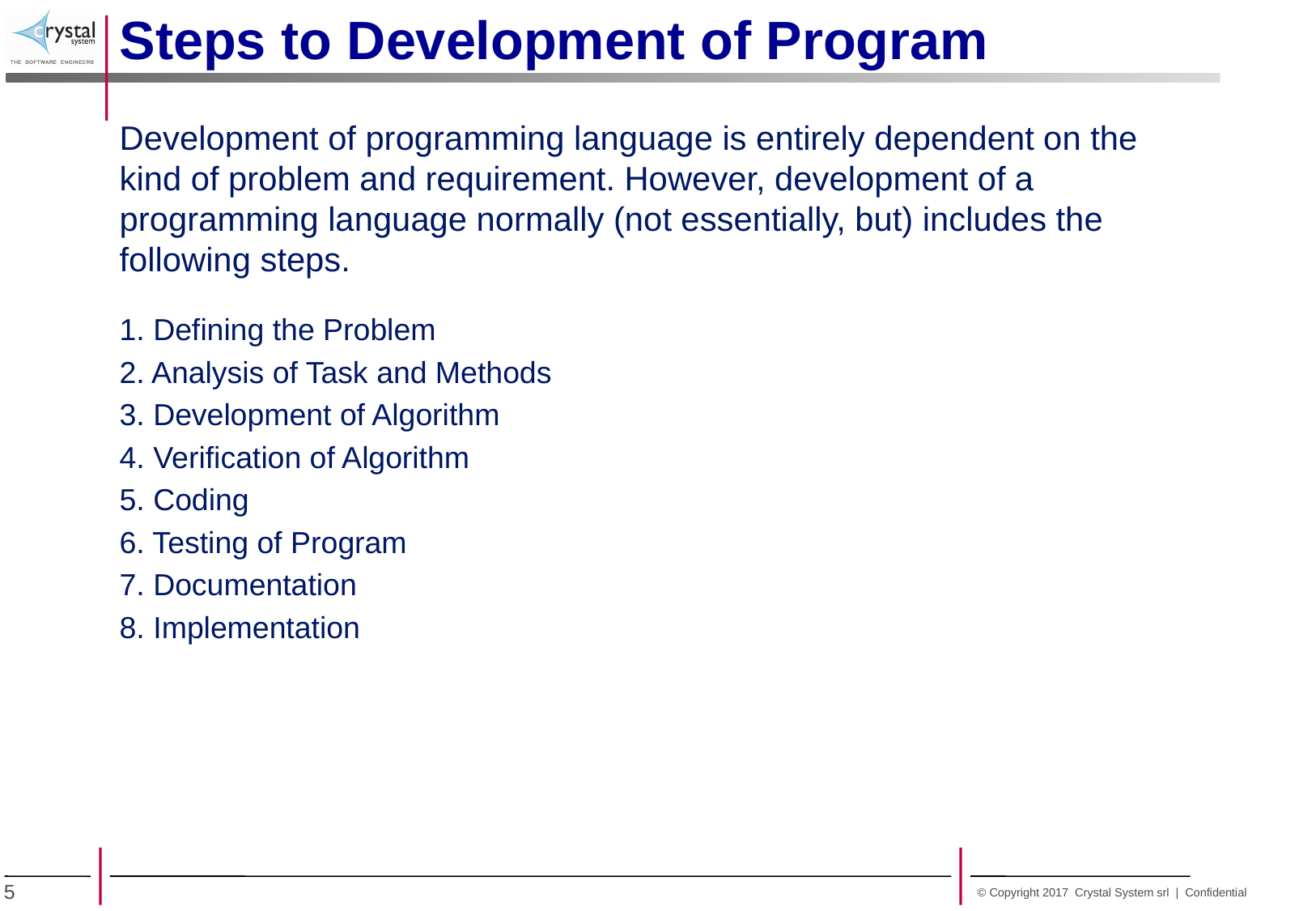

Steps to Development of Program
Development of programming language is entirely dependent on the kind of problem and requirement. However, development of a programming language normally (not essentially, but) includes the following steps.

1. Defining the Problem
2. Analysis of Task and Methods
3. Development of Algorithm
4. Verification of Algorithm
5. Coding
6. Testing of Program
7. Documentation
8. Implementation